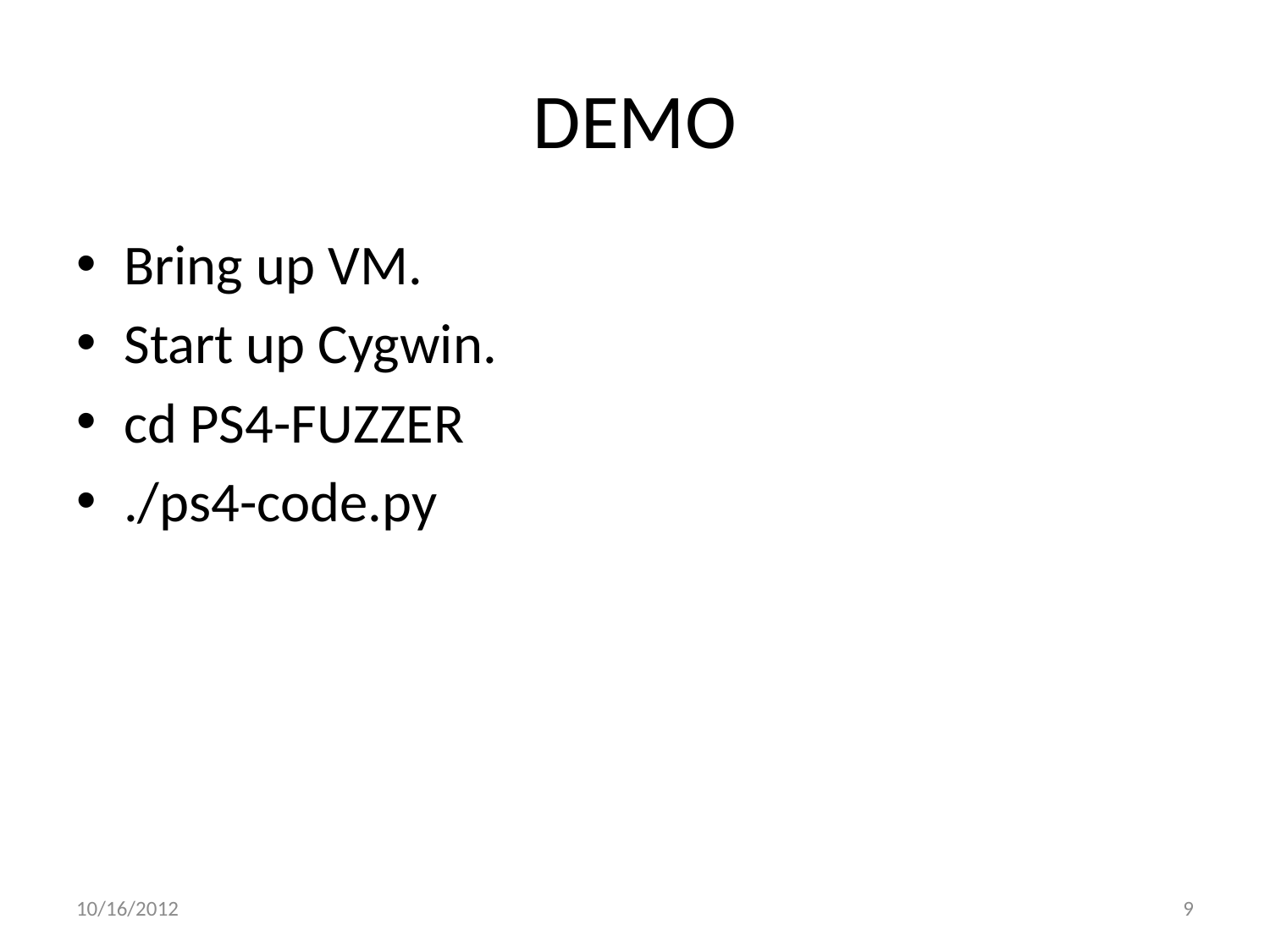

# DEMO
Bring up VM.
Start up Cygwin.
cd PS4-FUZZER
./ps4-code.py
10/16/2012
9